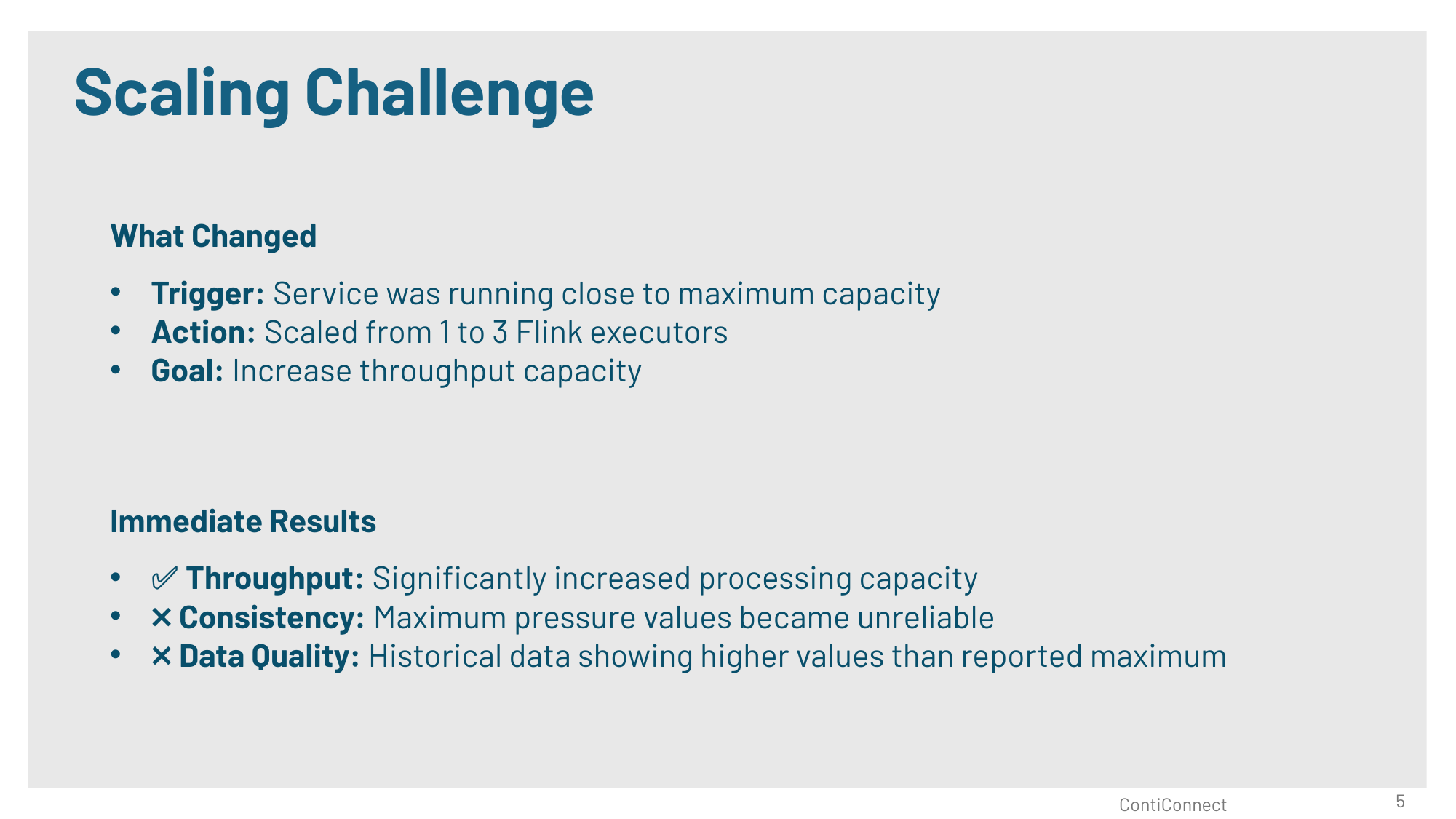

# Scaling Challenge
What Changed
Trigger: Service was running close to maximum capacity
Action: Scaled from 1 to 3 Flink executors
Goal: Increase throughput capacity

Immediate Results
✅ Throughput: Significantly increased processing capacity
❌ Consistency: Maximum pressure values became unreliable
❌ Data Quality: Historical data showing higher values than reported maximum
5
ContiConnect